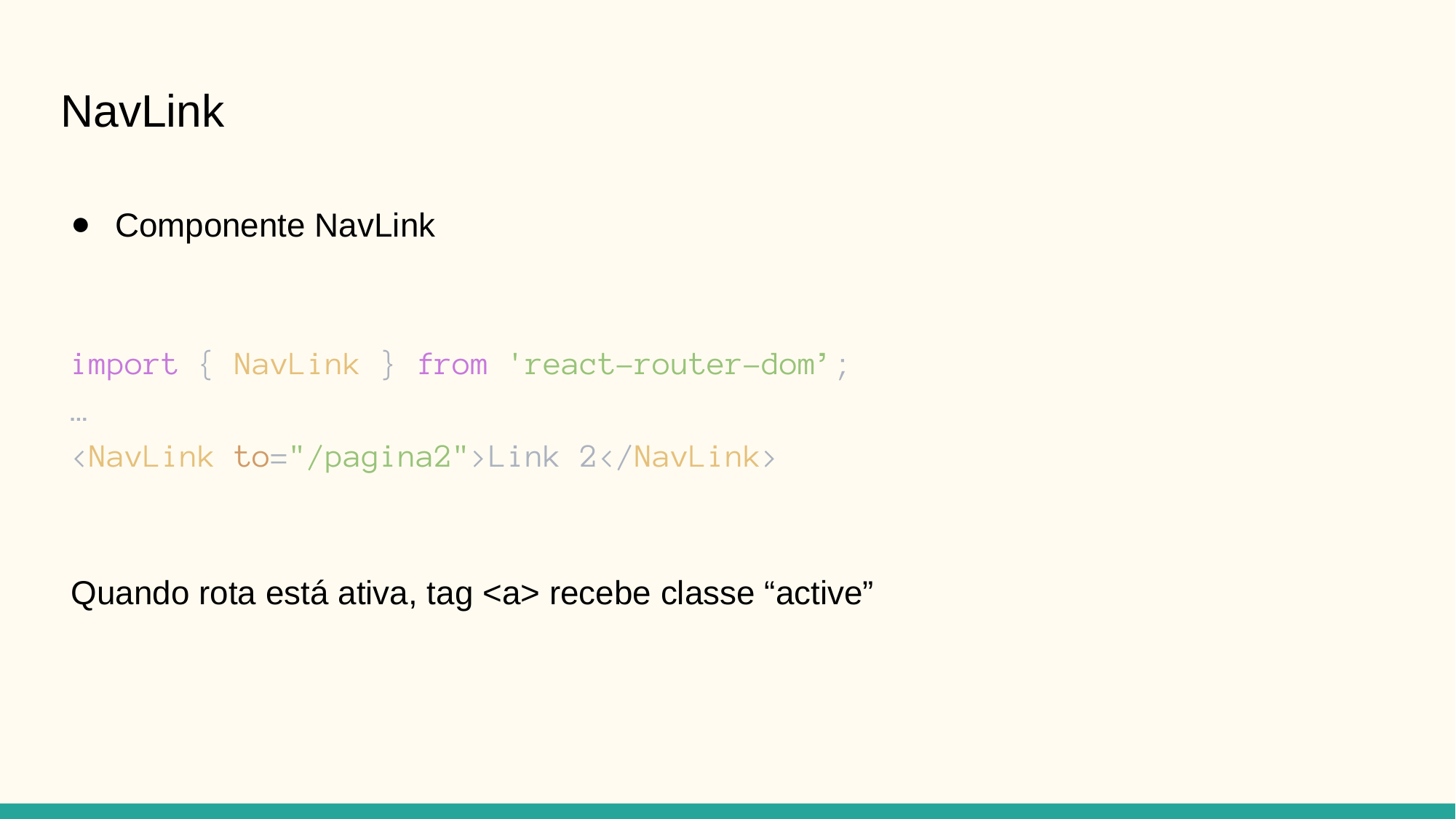

# NavLink
Componente NavLink

import { NavLink } from 'react-router-dom’;
…
<NavLink to="/pagina2">Link 2</NavLink>

Quando rota está ativa, tag <a> recebe classe “active”